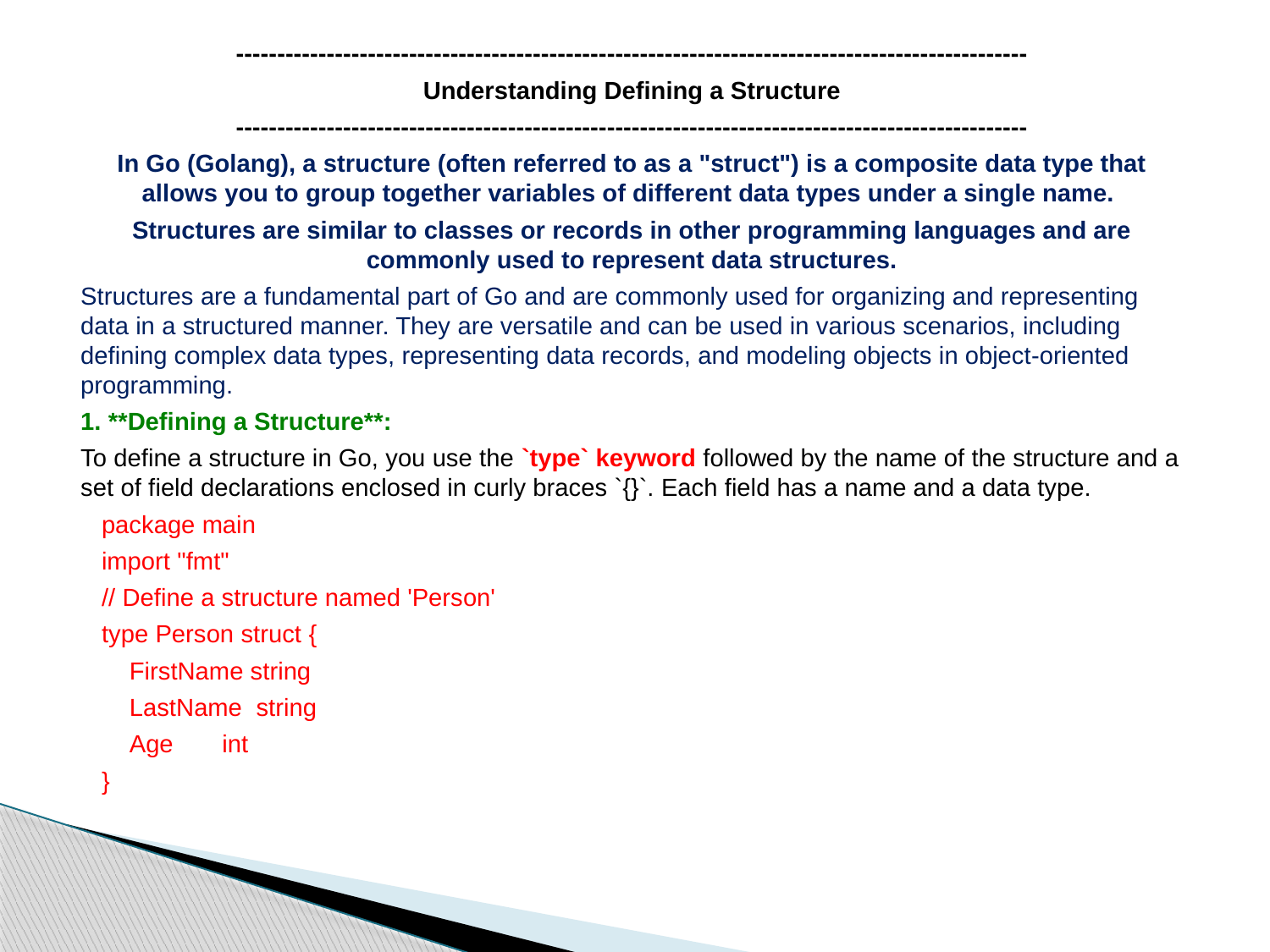

------------------------------------------------------------------------------------------------
Understanding Defining a Structure
------------------------------------------------------------------------------------------------
In Go (Golang), a structure (often referred to as a "struct") is a composite data type that allows you to group together variables of different data types under a single name.
Structures are similar to classes or records in other programming languages and are commonly used to represent data structures.
Structures are a fundamental part of Go and are commonly used for organizing and representing data in a structured manner. They are versatile and can be used in various scenarios, including defining complex data types, representing data records, and modeling objects in object-oriented programming.
1. **Defining a Structure**:
To define a structure in Go, you use the `type` keyword followed by the name of the structure and a set of field declarations enclosed in curly braces `{}`. Each field has a name and a data type.
   package main
   import "fmt"
   // Define a structure named 'Person'
   type Person struct {
       FirstName string
       LastName  string
       Age       int
   }